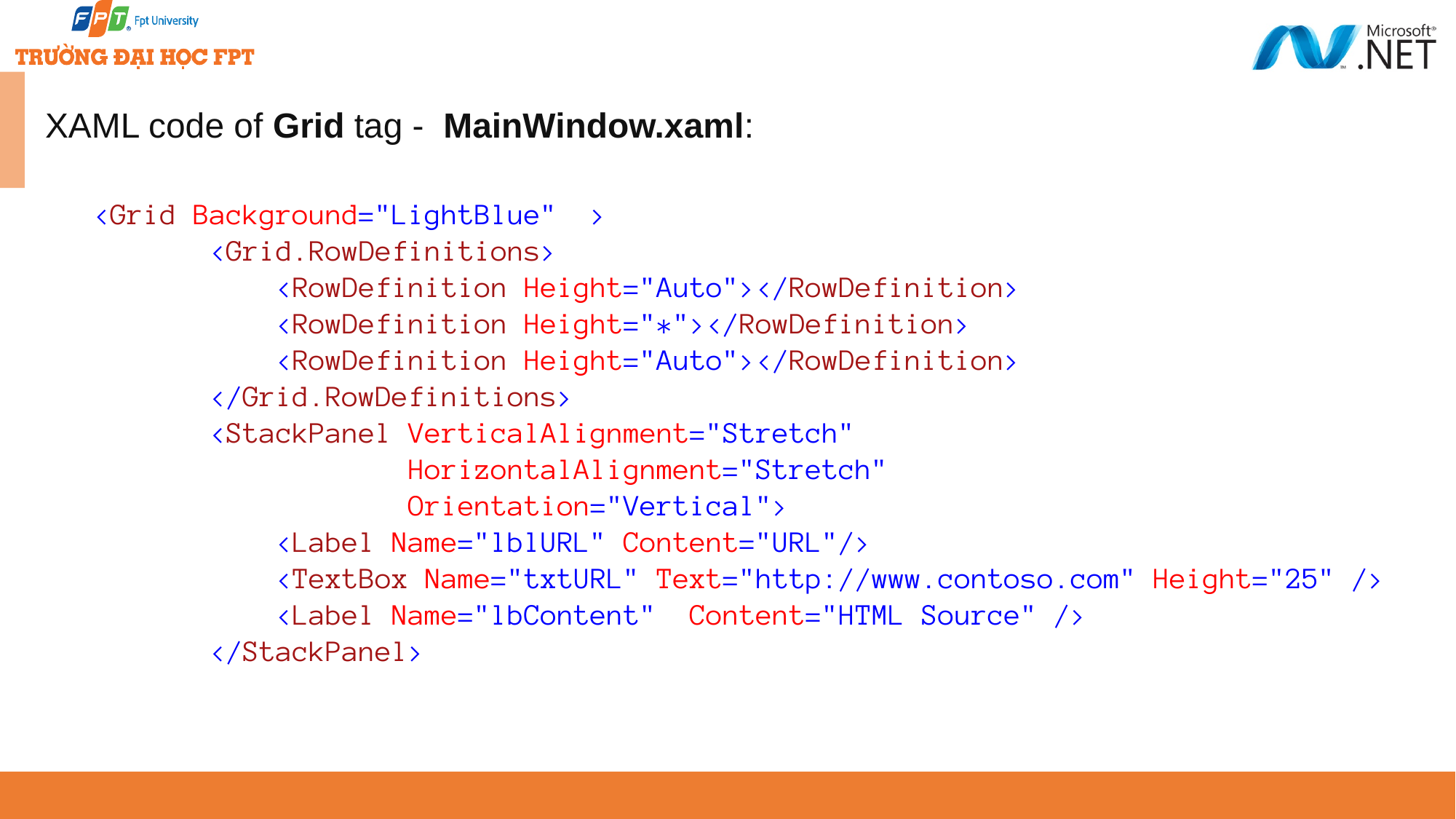

XAML code of Grid tag -  MainWindow.xaml:
 <Grid Background="LightBlue"  >
        <Grid.RowDefinitions>
            <RowDefinition Height="Auto"></RowDefinition>
            <RowDefinition Height="*"></RowDefinition>
            <RowDefinition Height="Auto"></RowDefinition>
        </Grid.RowDefinitions>
        <StackPanel VerticalAlignment="Stretch"
                    HorizontalAlignment="Stretch"
                    Orientation="Vertical">
            <Label Name="lblURL" Content="URL"/>
            <TextBox Name="txtURL" Text="http://www.contoso.com" Height="25" />
            <Label Name="lbContent"  Content="HTML Source" />
        </StackPanel>

30